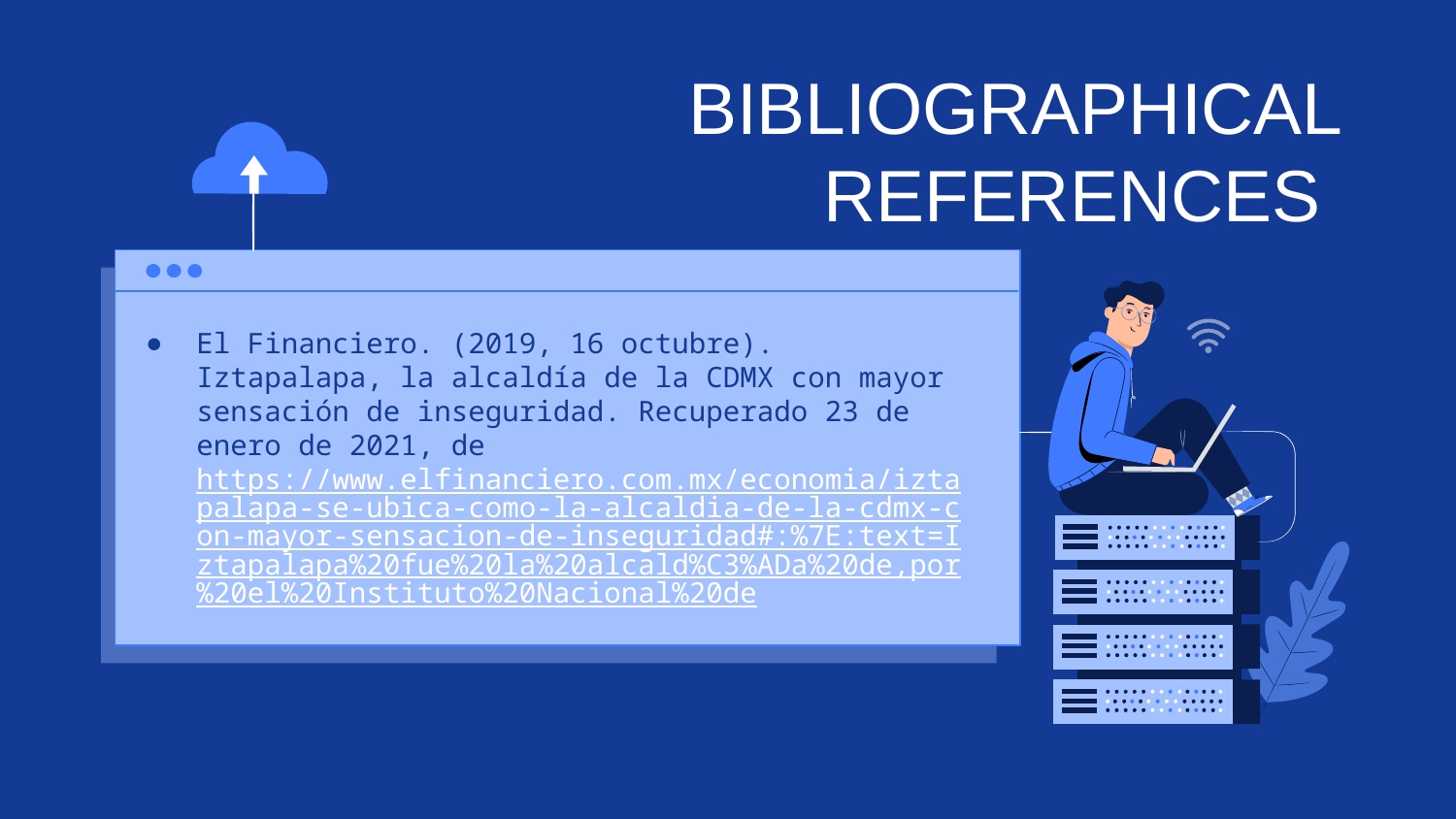

# BIBLIOGRAPHICAL REFERENCES

El Financiero. (2019, 16 octubre). Iztapalapa, la alcaldía de la CDMX con mayor sensación de inseguridad. Recuperado 23 de enero de 2021, de https://www.elfinanciero.com.mx/economia/iztapalapa-se-ubica-como-la-alcaldia-de-la-cdmx-con-mayor-sensacion-de-inseguridad#:%7E:text=Iztapalapa%20fue%20la%20alcald%C3%ADa%20de,por%20el%20Instituto%20Nacional%20de